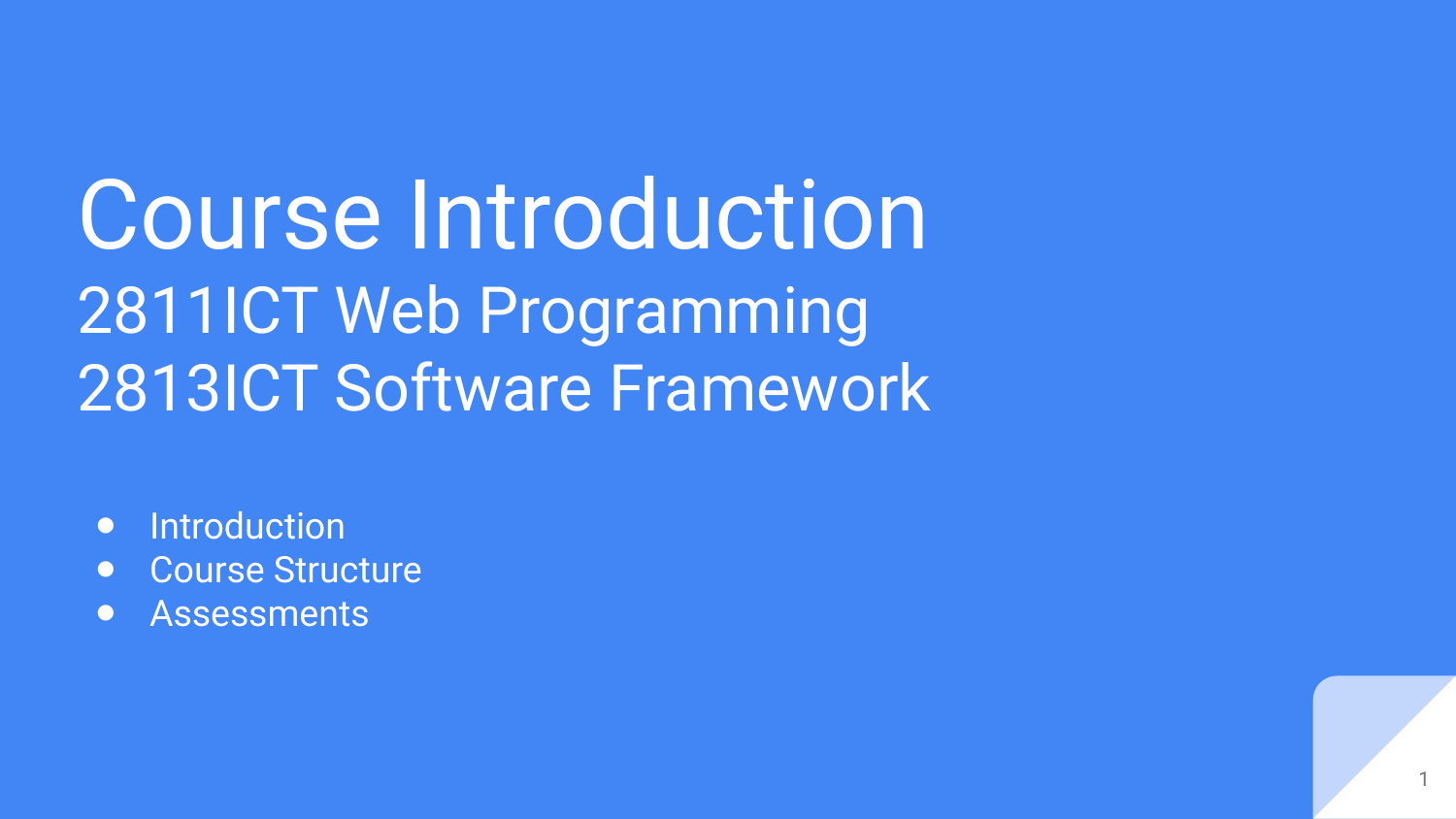

# Course Introduction
2811ICT Web Programming
2813ICT Software Framework

Introduction
Course Structure
Assessments

1